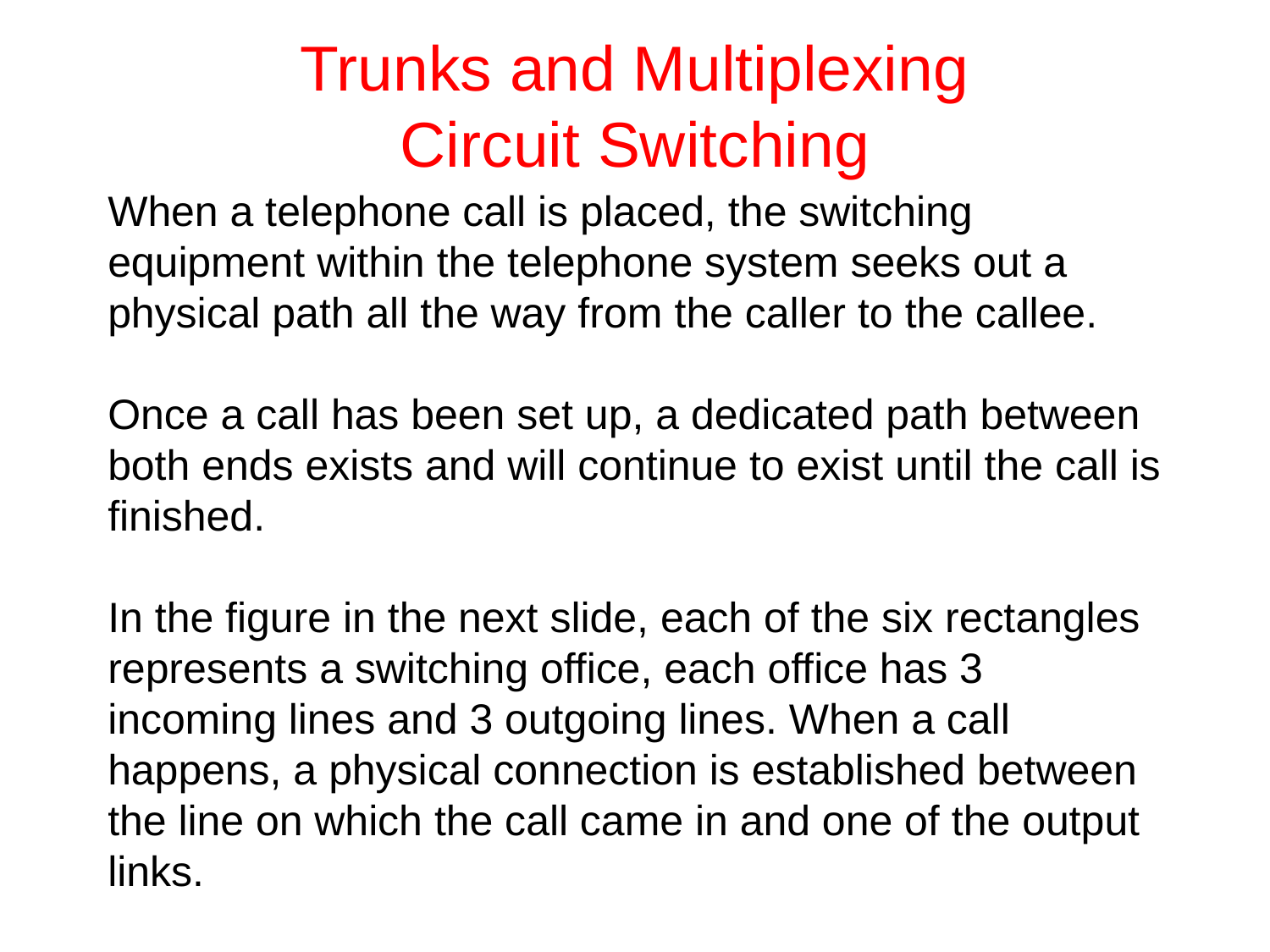

# Trunks and Multiplexing Circuit Switching
When a telephone call is placed, the switching equipment within the telephone system seeks out a physical path all the way from the caller to the callee.

Once a call has been set up, a dedicated path between both ends exists and will continue to exist until the call is finished.

In the figure in the next slide, each of the six rectangles represents a switching office, each office has 3 incoming lines and 3 outgoing lines. When a call happens, a physical connection is established between the line on which the call came in and one of the output links.